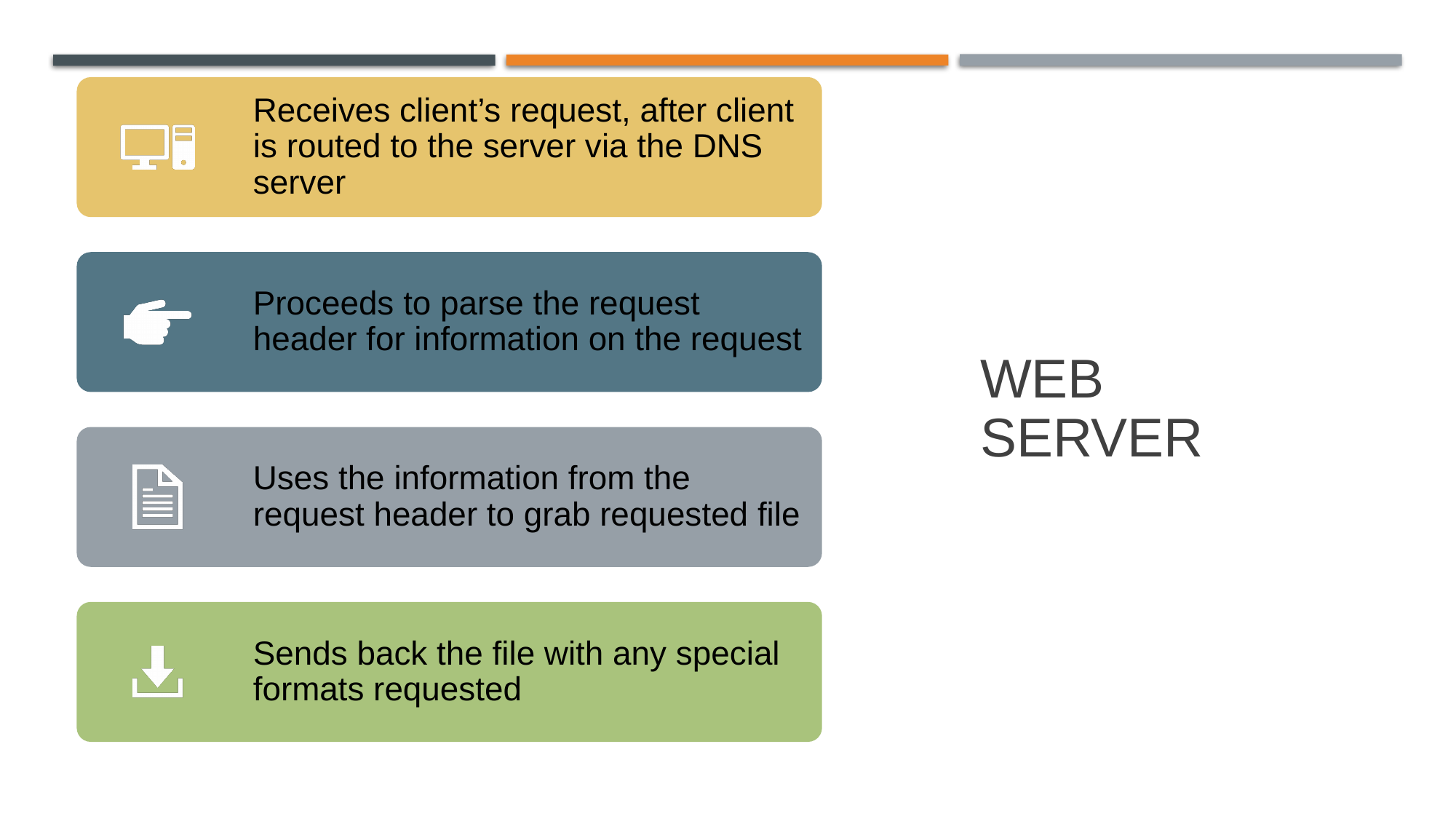

# Web Server
Receives client’s request, after client is routed to the server via the DNS server
Proceeds to parse the request header for information on the request
Uses the information from the request header to grab requested file
Sends back the file with any special formats requested